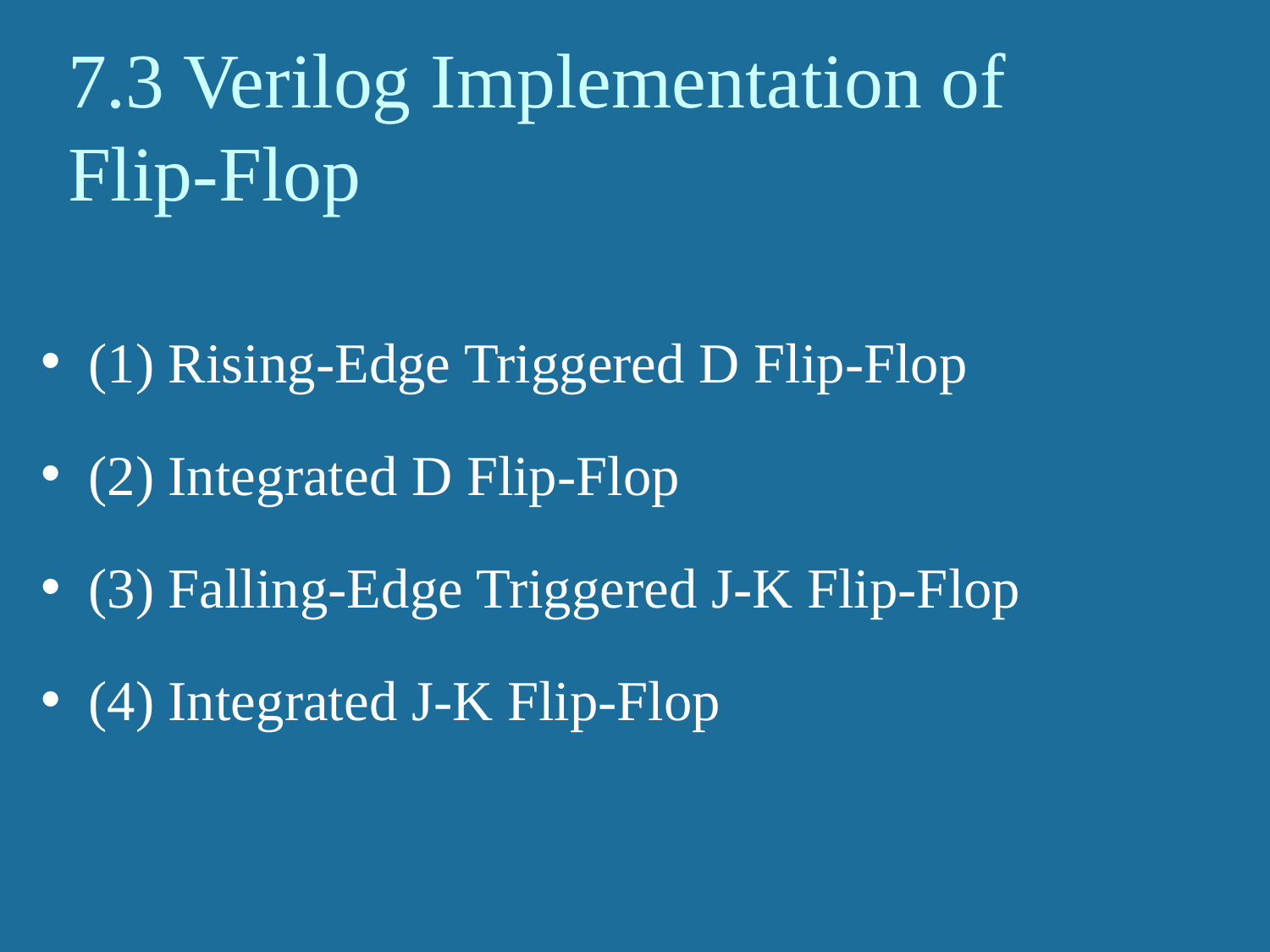

7.3 Verilog Implementation of Flip-Flop
(1) Rising-Edge Triggered D Flip-Flop
(2) Integrated D Flip-Flop
(3) Falling-Edge Triggered J-K Flip-Flop
(4) Integrated J-K Flip-Flop